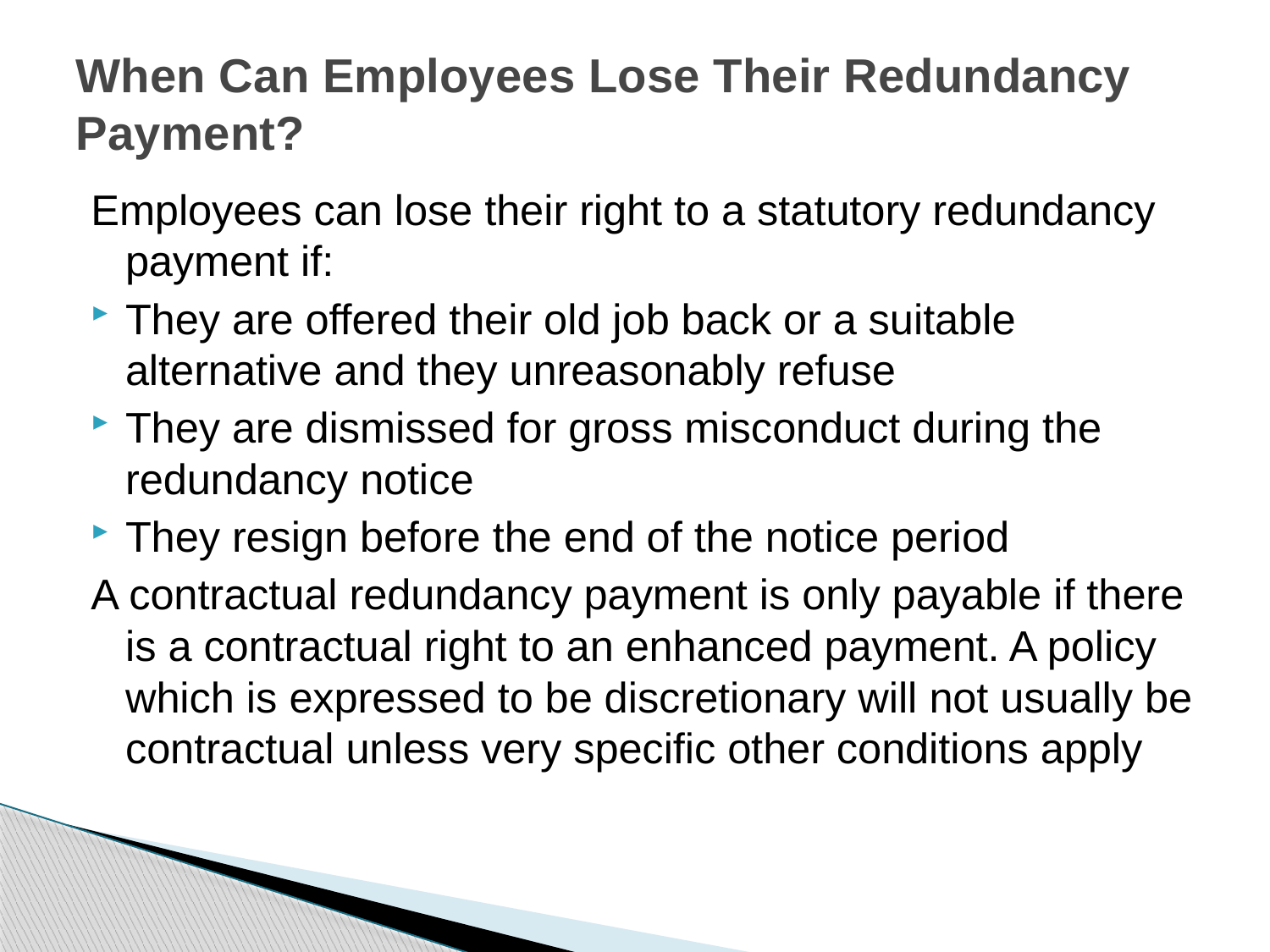

# When Can Employees Lose Their Redundancy Payment?
Employees can lose their right to a statutory redundancy payment if:
They are offered their old job back or a suitable alternative and they unreasonably refuse
They are dismissed for gross misconduct during the redundancy notice
They resign before the end of the notice period
A contractual redundancy payment is only payable if there is a contractual right to an enhanced payment. A policy which is expressed to be discretionary will not usually be contractual unless very specific other conditions apply